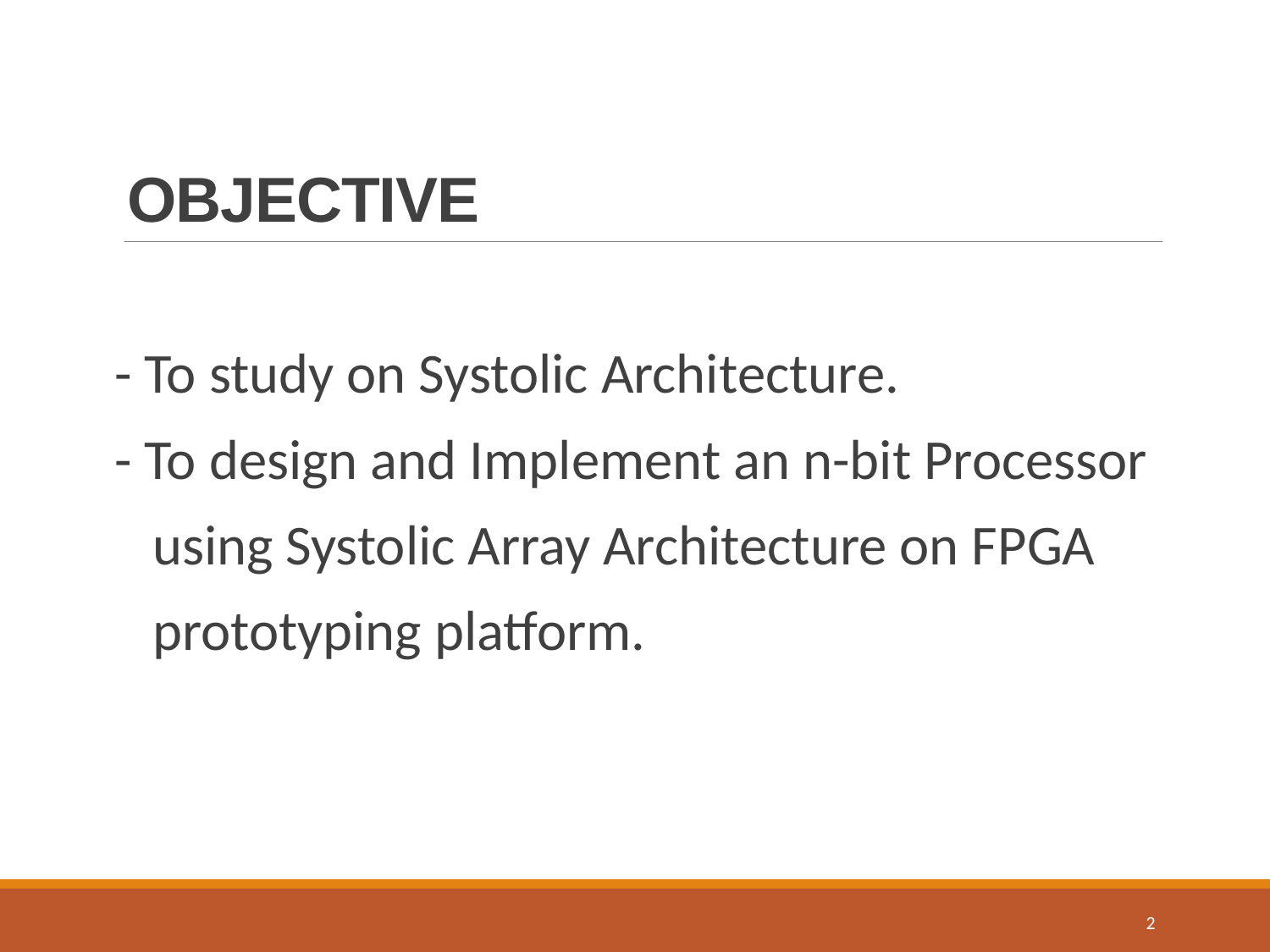

# OBJECTIVE

- To study on Systolic Architecture.
- To design and Implement an n-bit Processor
   using Systolic Array Architecture on FPGA
   prototyping platform.
2